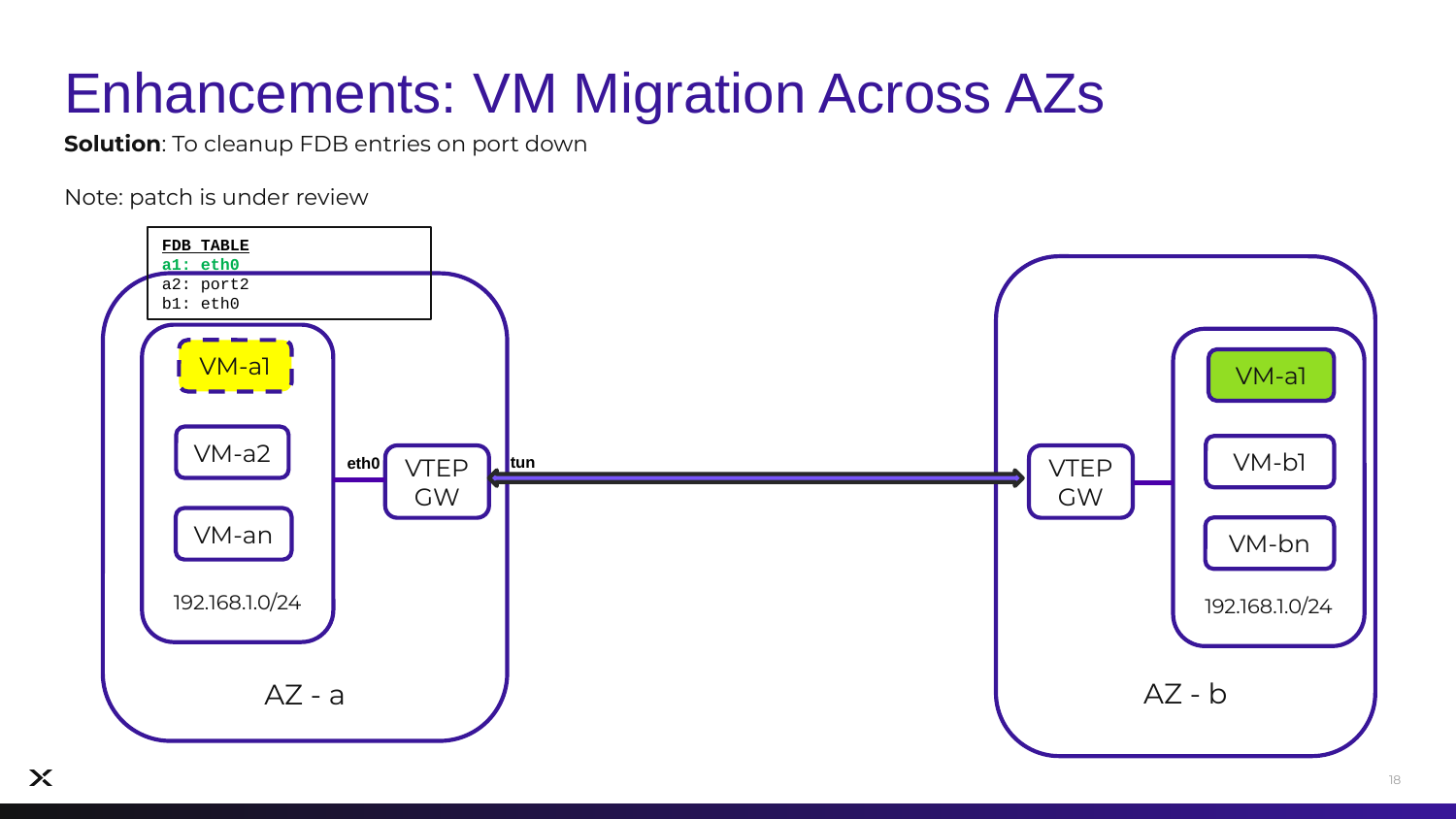

# Enhancements: VM Migration Across AZs
Solution: To cleanup FDB entries on port down
Note: patch is under review
FDB TABLE
a1: eth0
a2: port2
b1: eth0
AZ - b
AZ - a
192.168.1.0/24
192.168.1.0/24
VM-a1
VM-a1
VM-a2
VM-b1
tun
VTEP GW
VTEP GW
eth0

VM-an
VM-bn
18